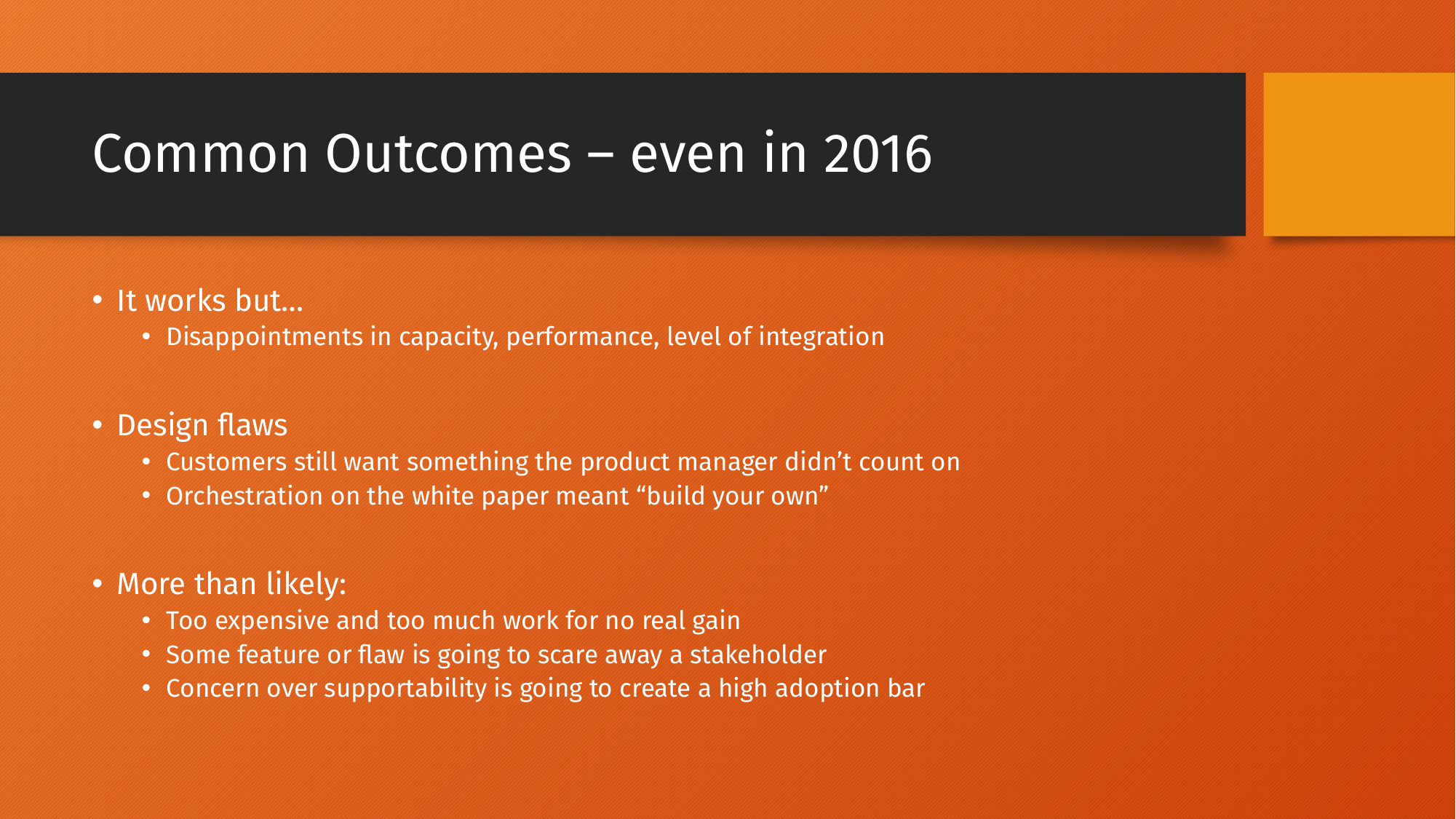

# Common Outcomes – even in 2016
It works but…
Disappointments in capacity, performance, level of integration

Design flaws
Customers still want something the product manager didn’t count on
Orchestration on the white paper meant “build your own”

More than likely:
Too expensive and too much work for no real gain
Some feature or flaw is going to scare away a stakeholder
Concern over supportability is going to create a high adoption bar